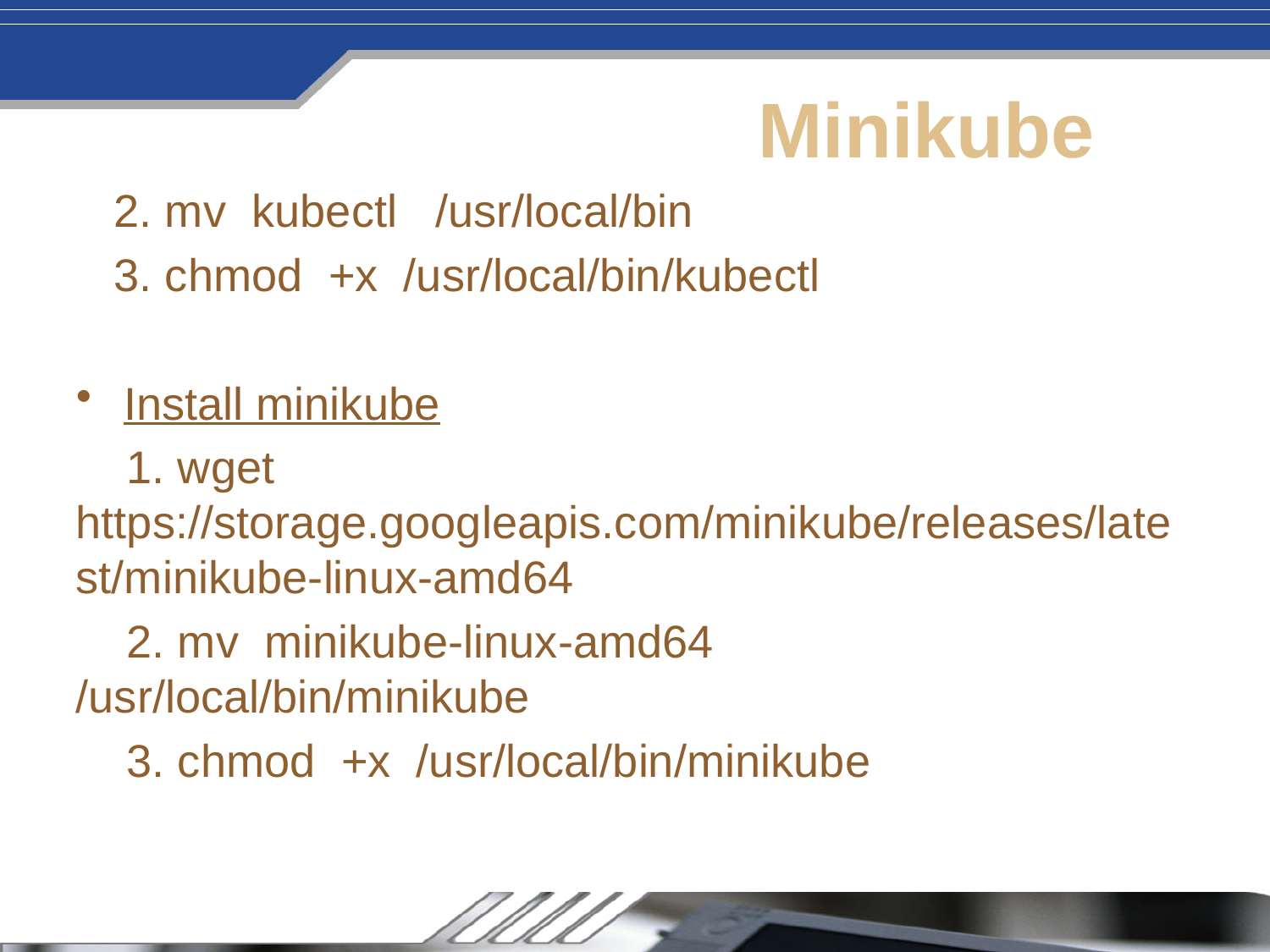

# Minikube
   2. mv  kubectl   /usr/local/bin
   3. chmod  +x  /usr/local/bin/kubectl

Install minikube
    1. wget https://storage.googleapis.com/minikube/releases/latest/minikube-linux-amd64
    2. mv  minikube-linux-amd64  /usr/local/bin/minikube
    3. chmod  +x  /usr/local/bin/minikube